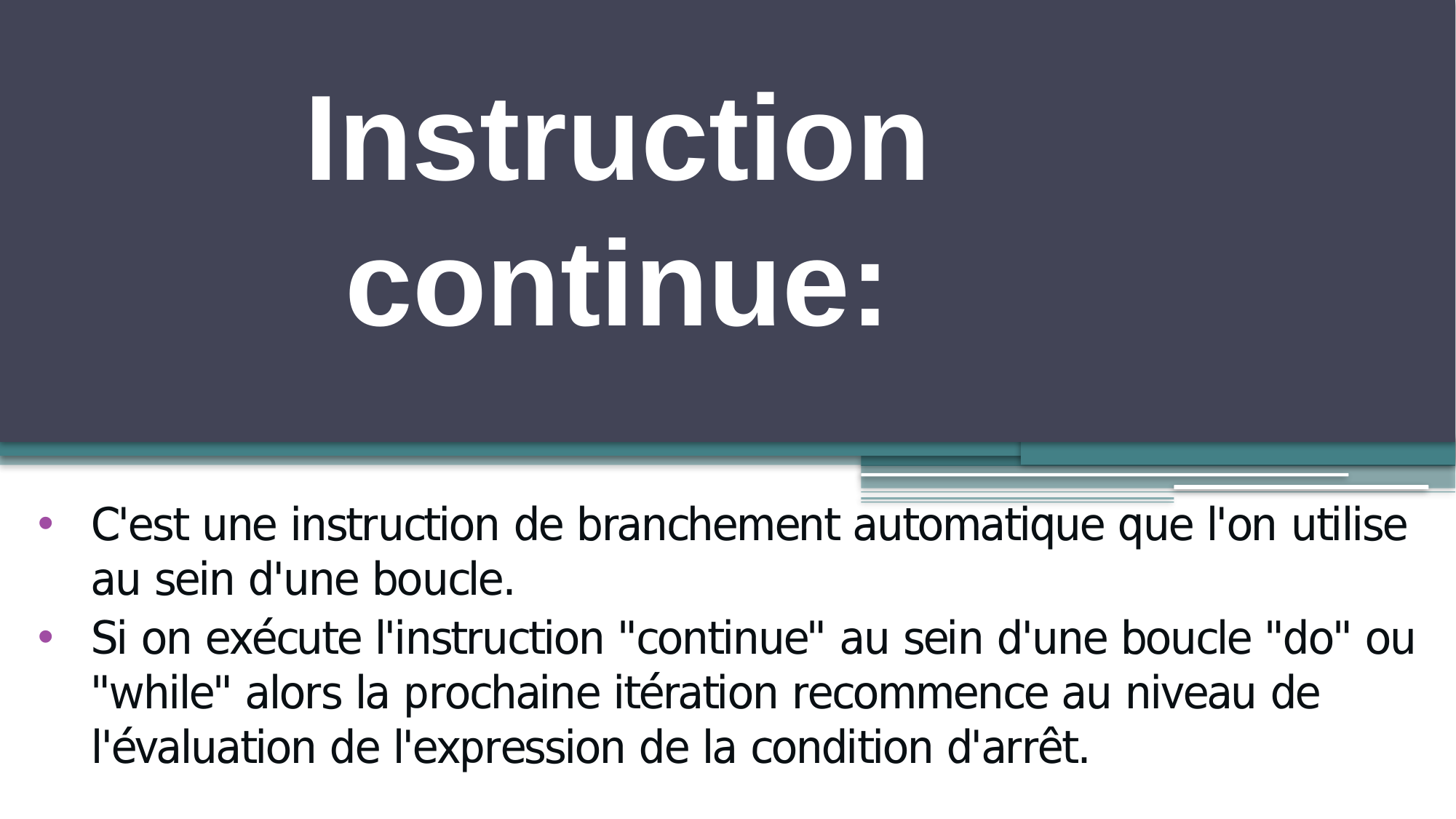

# Instruction continue:
C'est une instruction de branchement automatique que l'on utilise au sein d'une boucle.
Si on exécute l'instruction "continue" au sein d'une boucle "do" ou "while" alors la prochaine itération recommence au niveau de l'évaluation de l'expression de la condition d'arrêt.